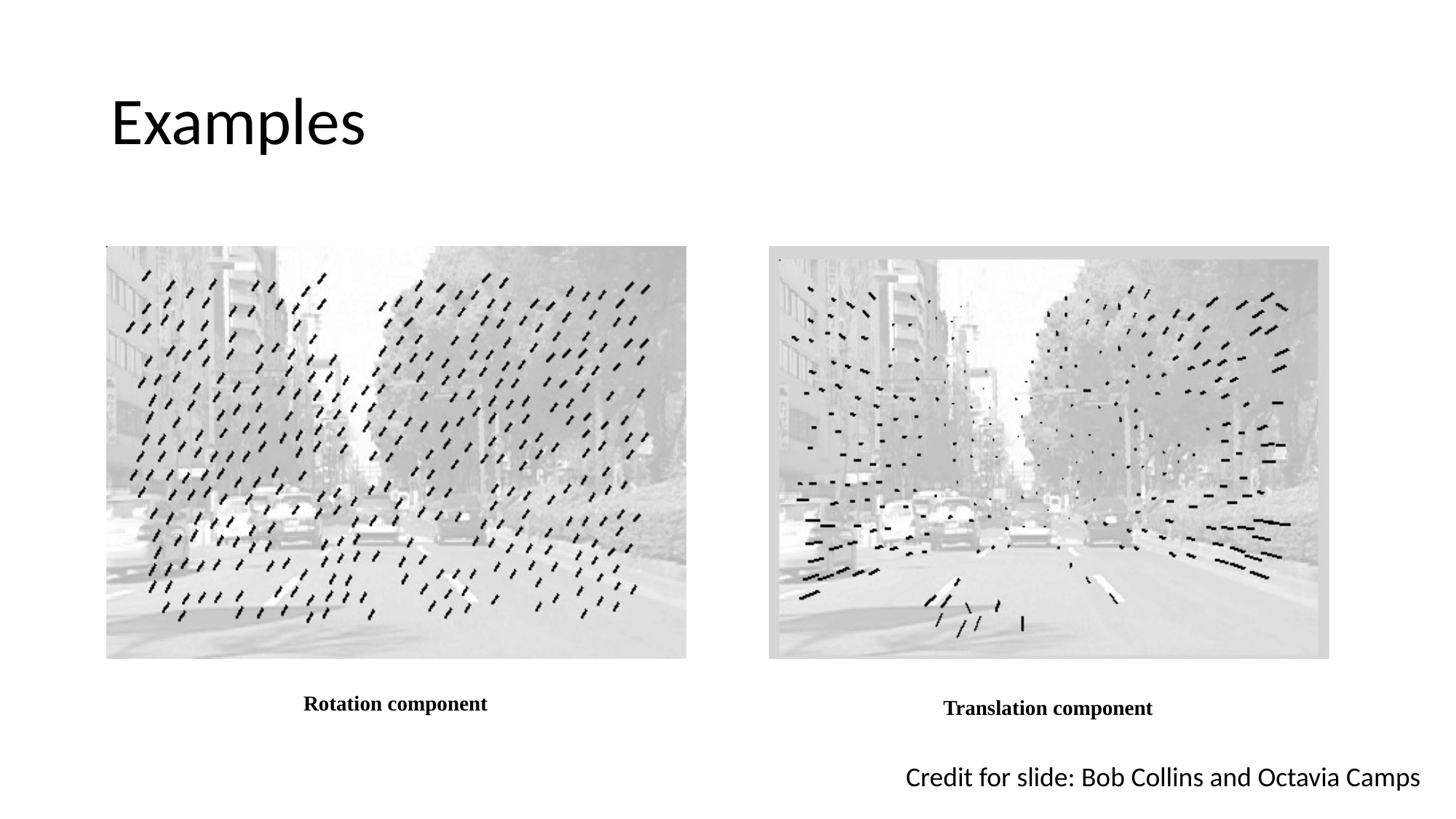

# Examples

Rotation component
Translation component
Credit for slide: Bob Collins and Octavia Camps